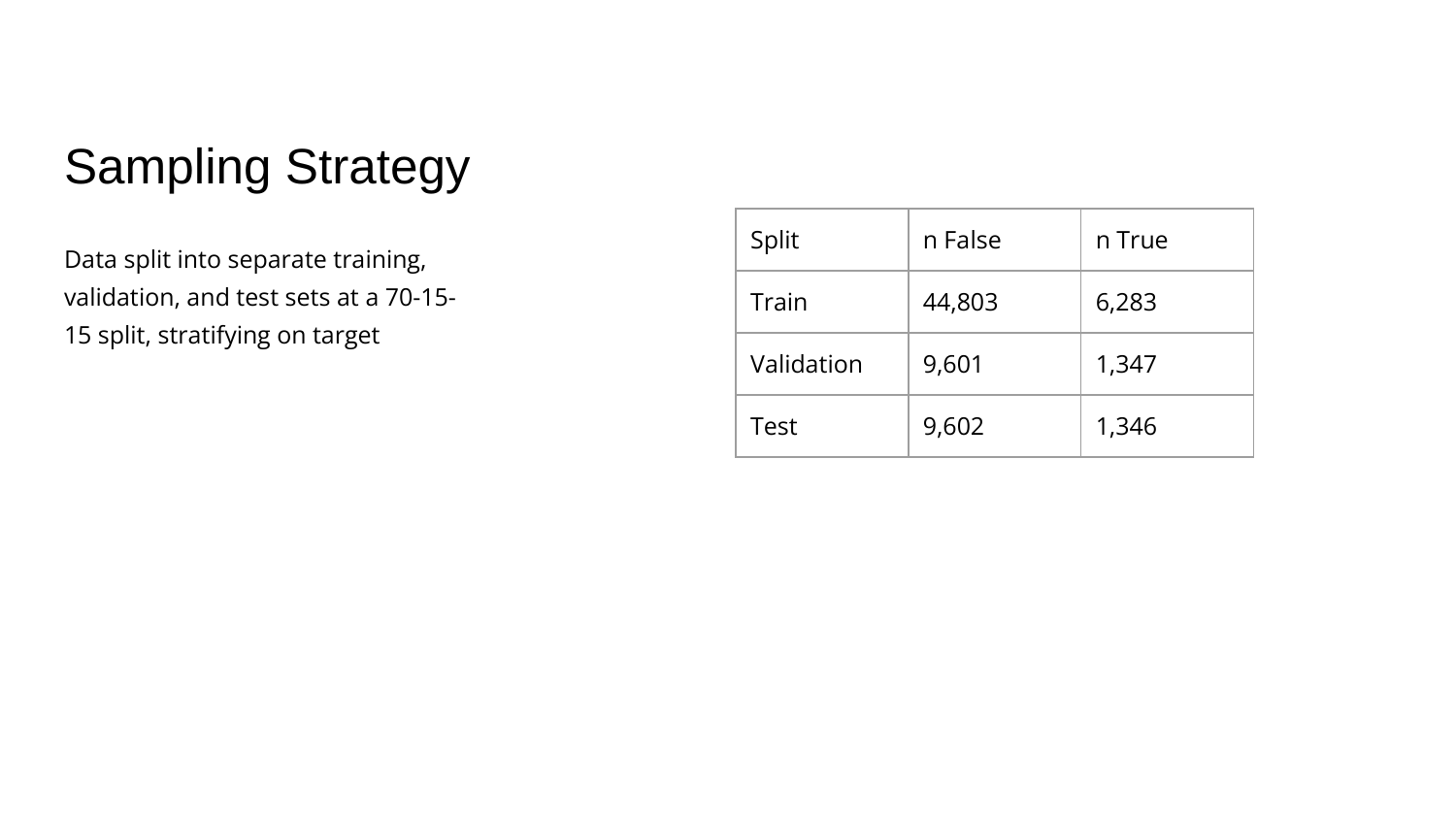

# Sampling Strategy
| Split | n False | n True |
| --- | --- | --- |
| Train | 44,803 | 6,283 |
| Validation | 9,601 | 1,347 |
| Test | 9,602 | 1,346 |
Data split into separate training, validation, and test sets at a 70-15-15 split, stratifying on target